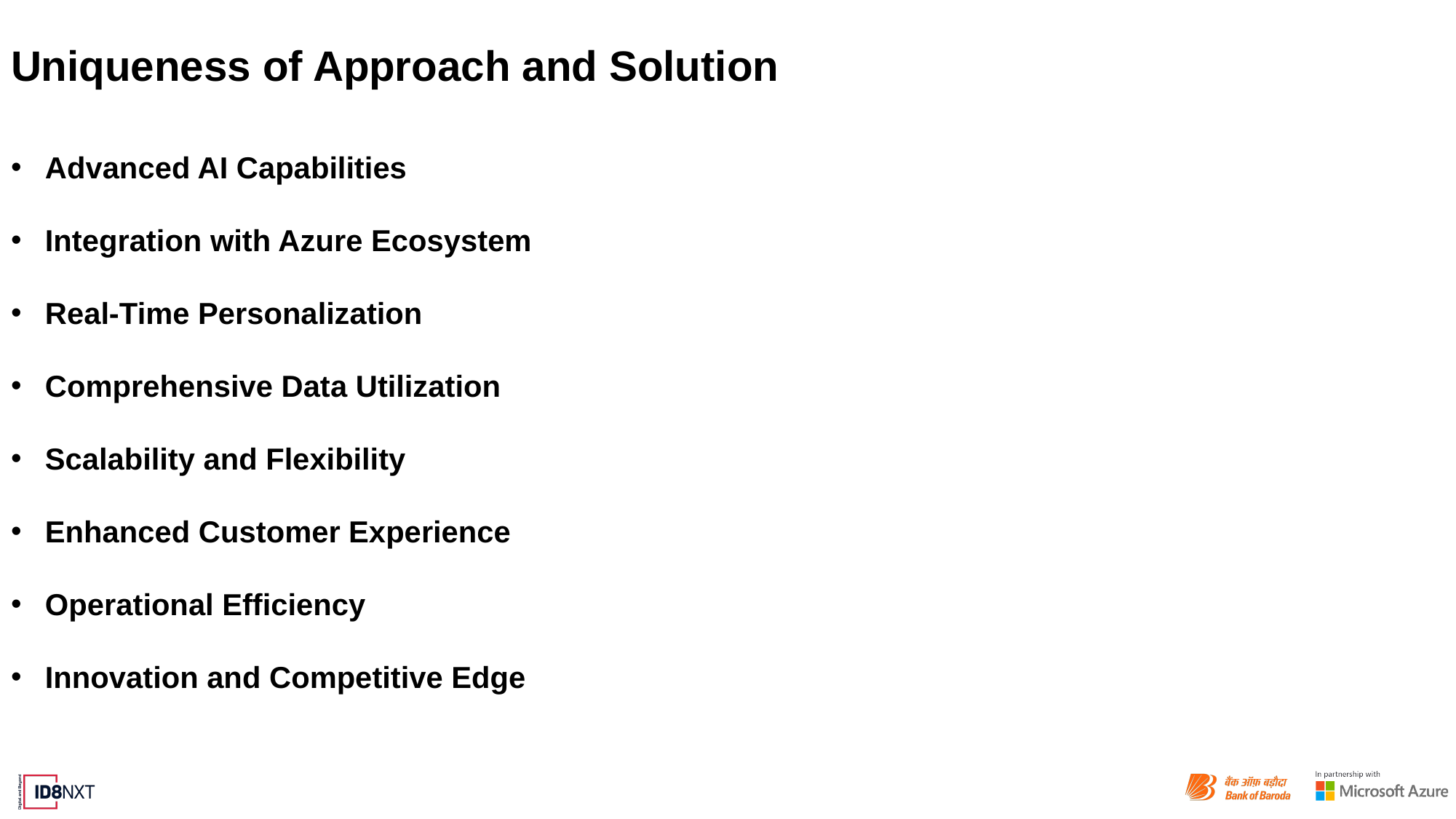

# Uniqueness of Approach and Solution
Advanced AI Capabilities

Integration with Azure Ecosystem

Real-Time Personalization

Comprehensive Data Utilization

Scalability and Flexibility

Enhanced Customer Experience

Operational Efficiency

Innovation and Competitive Edge